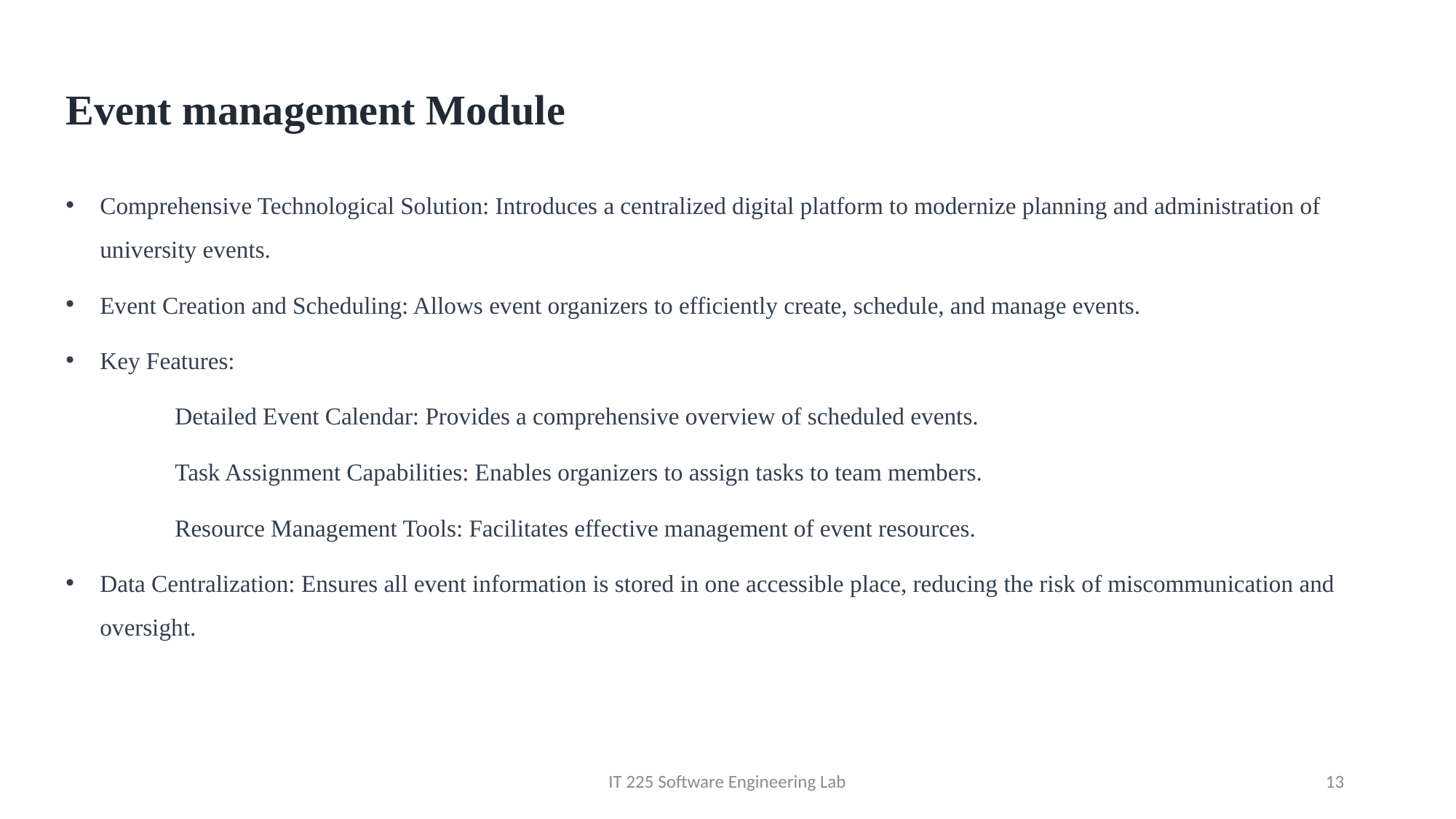

Event management Module
Comprehensive Technological Solution: Introduces a centralized digital platform to modernize planning and administration of university events.
Event Creation and Scheduling: Allows event organizers to efficiently create, schedule, and manage events.
Key Features:
  	Detailed Event Calendar: Provides a comprehensive overview of scheduled events.
  	Task Assignment Capabilities: Enables organizers to assign tasks to team members.
  	Resource Management Tools: Facilitates effective management of event resources.
Data Centralization: Ensures all event information is stored in one accessible place, reducing the risk of miscommunication and oversight.

IT 225 Software Engineering Lab
13